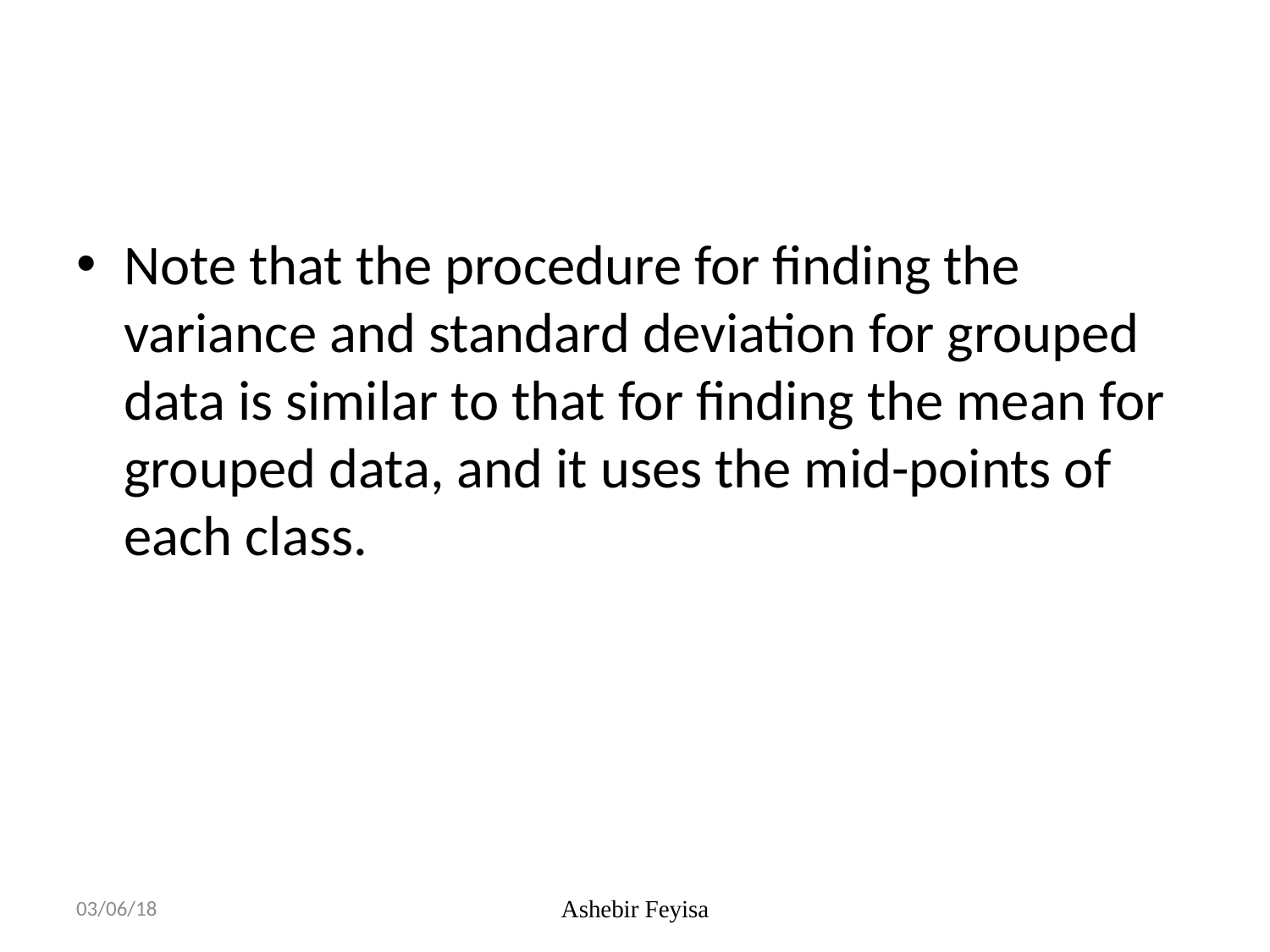

#
Note that the procedure for finding the variance and standard deviation for grouped data is similar to that for finding the mean for grouped data, and it uses the mid-points of each class.

03/06/18
Ashebir Feyisa